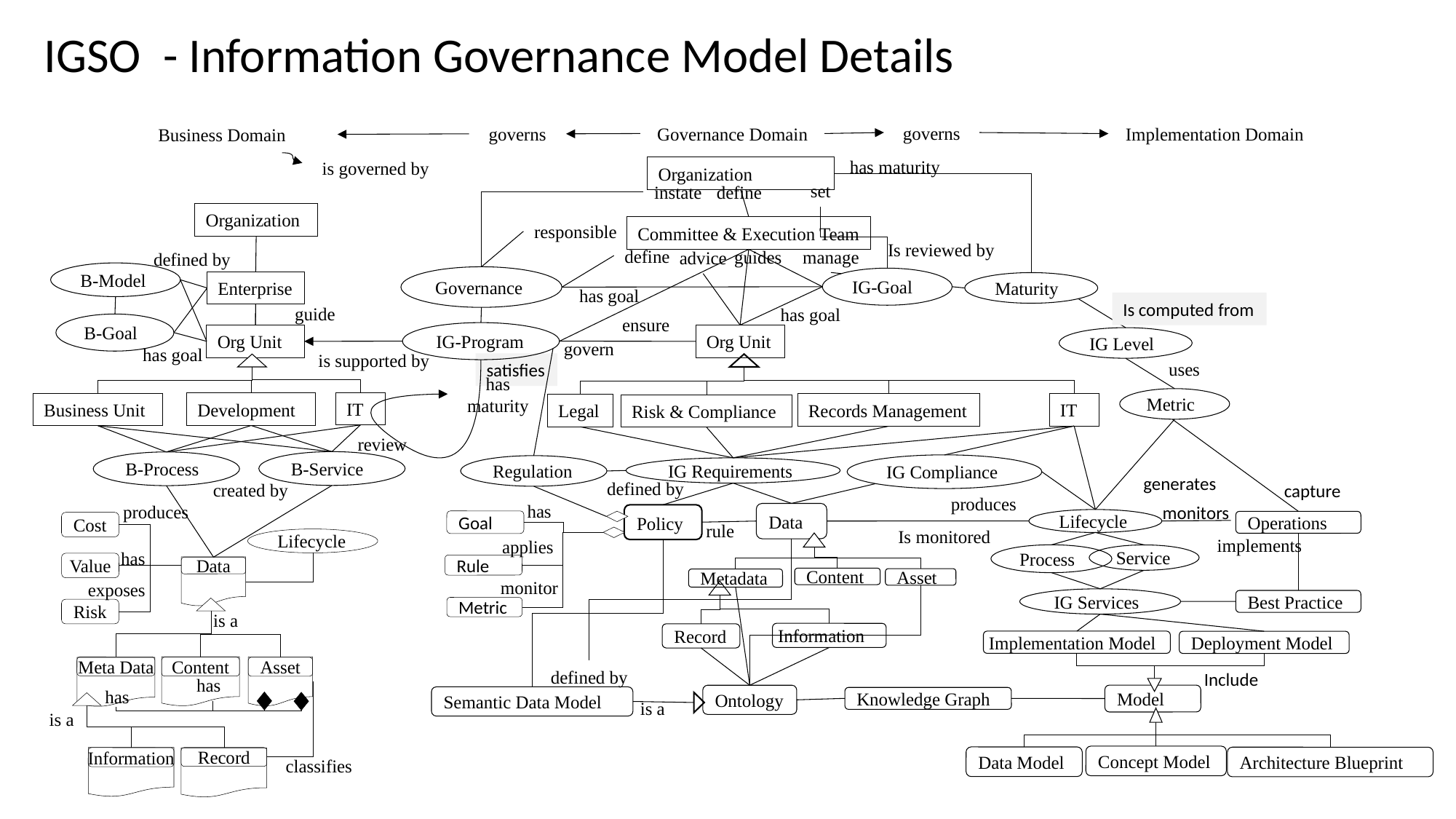

# IGSO  - Information Governance Model Details
governs
Governance Domain
Implementation Domain
governs
Business Domain
is governed by
has maturity
Organization
set
define
instate
Organization
responsible
Committee & Execution Team
defined by
Is reviewed by
define
manage
guides
advice
B-Model
Governance
IG-Goal
Enterprise
Maturity
has goal
guide
has goal
Is computed from
ensure
B-Goal
IG-Program
Org Unit
Org Unit
IG Level
govern
has goal
satisfies
is supported by
uses

has maturity
Metric
IT
Development
Business Unit
IT
Records Management
Legal
Risk & Compliance
review
B-Service
B-Process
IG Compliance
Regulation
IG Requirements
capture
generates
defined by
created by
produces
has
monitors
produces
Data

Policy

Lifecycle
Goal

Operations
Cost
rule
Is monitored

implements
Lifecycle
applies

has
Process
Service
Value
Rule

Data

Content
Asset
Metadata
monitor
exposes

IG Services
Best Practice
Metric
Risk
is a
Information
Record
Implementation Model
Deployment Model

Content
Meta Data

Asset
defined by
Include
has

has
Model
Ontology
Semantic Data Model
Knowledge Graph
is a

is a

Concept Model
Data Model
Architecture Blueprint

Information
Record

classifies